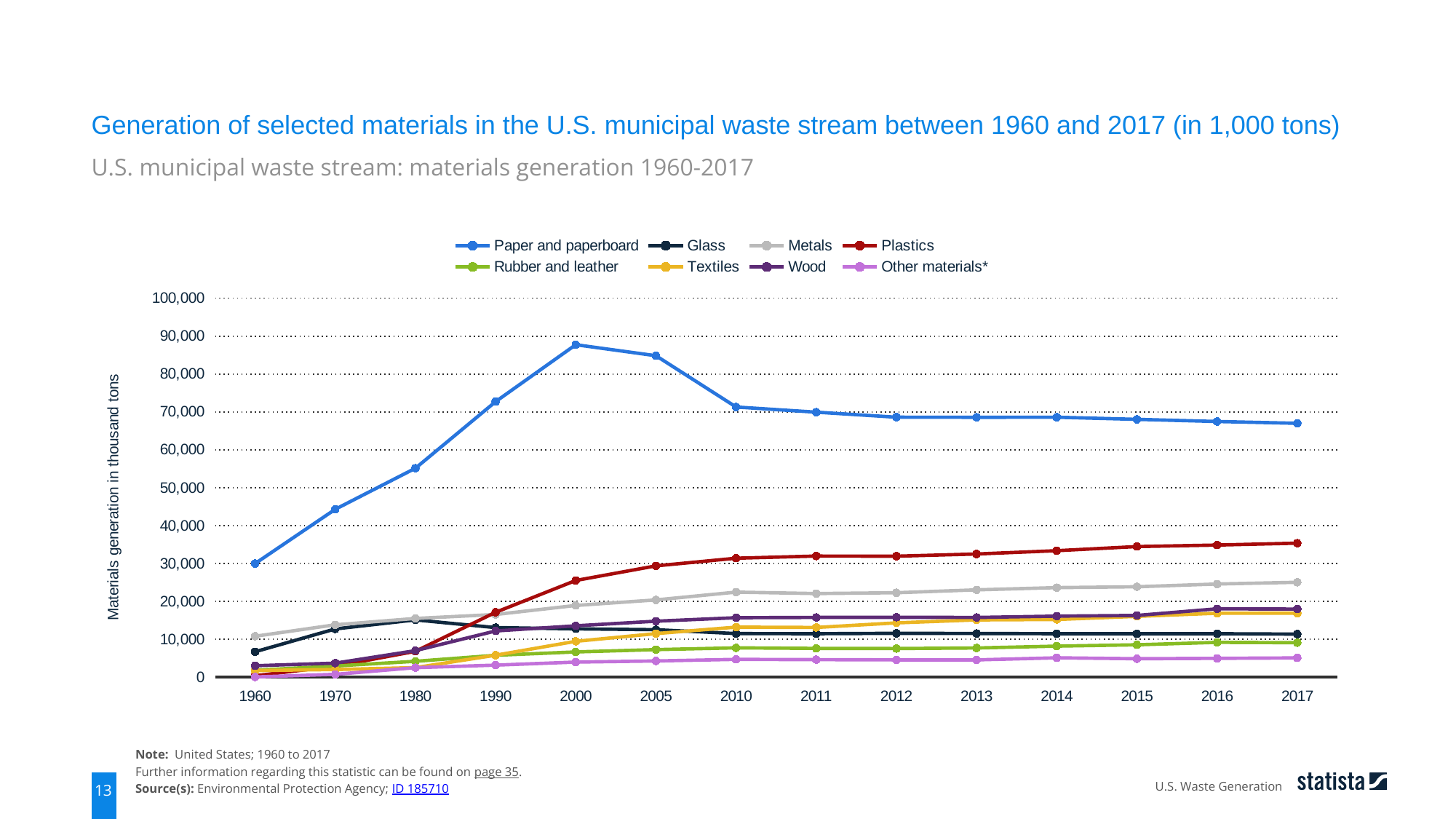

Generation of selected materials in the U.S. municipal waste stream between 1960 and 2017 (in 1,000 tons)
U.S. municipal waste stream: materials generation 1960-2017

### Chart

| Category | Paper and paperboard | Glass | Metals | Plastics | Rubber and leather | Textiles | Wood | Other materials* |
|---|---|---|---|---|---|---|---|---|
| 1960 | 29990.0 | 6720.0 | 10820.0 | 390.0 | 1840.0 | 1760.0 | 3030.0 | 70.0 |
| 1970 | 44310.0 | 12740.0 | 13830.0 | 2900.0 | 2970.0 | 2040.0 | 3720.0 | 770.0 |
| 1980 | 55160.0 | 15130.0 | 15510.0 | 6830.0 | 4200.0 | 2530.0 | 7010.0 | 2520.0 |
| 1990 | 72730.0 | 13100.0 | 16550.0 | 17130.0 | 5790.0 | 5810.0 | 12210.0 | 3190.0 |
| 2000 | 87740.0 | 12770.0 | 18940.0 | 25530.0 | 6670.0 | 9480.0 | 13570.0 | 4000.0 |
| 2005 | 84840.0 | 12540.0 | 20400.0 | 29380.0 | 7290.0 | 11510.0 | 14790.0 | 4290.0 |
| 2010 | 71310.0 | 11520.0 | 22450.0 | 31400.0 | 7750.0 | 13220.0 | 15710.0 | 4710.0 |
| 2011 | 69950.0 | 11490.0 | 22080.0 | 31970.0 | 7600.0 | 13130.0 | 15780.0 | 4650.0 |
| 2012 | 68620.0 | 11590.0 | 22290.0 | 31940.0 | 7570.0 | 14340.0 | 15820.0 | 4580.0 |
| 2013 | 68600.0 | 11540.0 | 23060.0 | 32520.0 | 7720.0 | 15130.0 | 15770.0 | 4580.0 |
| 2014 | 68610.0 | 11480.0 | 23640.0 | 33390.0 | 8210.0 | 15240.0 | 16120.0 | 5120.0 |
| 2015 | 68050.0 | 11470.0 | 23870.0 | 34480.0 | 8560.0 | 16060.0 | 16300.0 | 4880.0 |
| 2016 | 67480.0 | 11480.0 | 24600.0 | 34870.0 | 9200.0 | 16880.0 | 18050.0 | 4980.0 |
| 2017 | 67010.0 | 11380.0 | 25050.0 | 35370.0 | 9110.0 | 16890.0 | 17990.0 | 5100.0 |
Note:  United States; 1960 to 2017
Further information regarding this statistic can be found on page 35.
Source(s): Environmental Protection Agency; ID 185710
U.S. Waste Generation

13